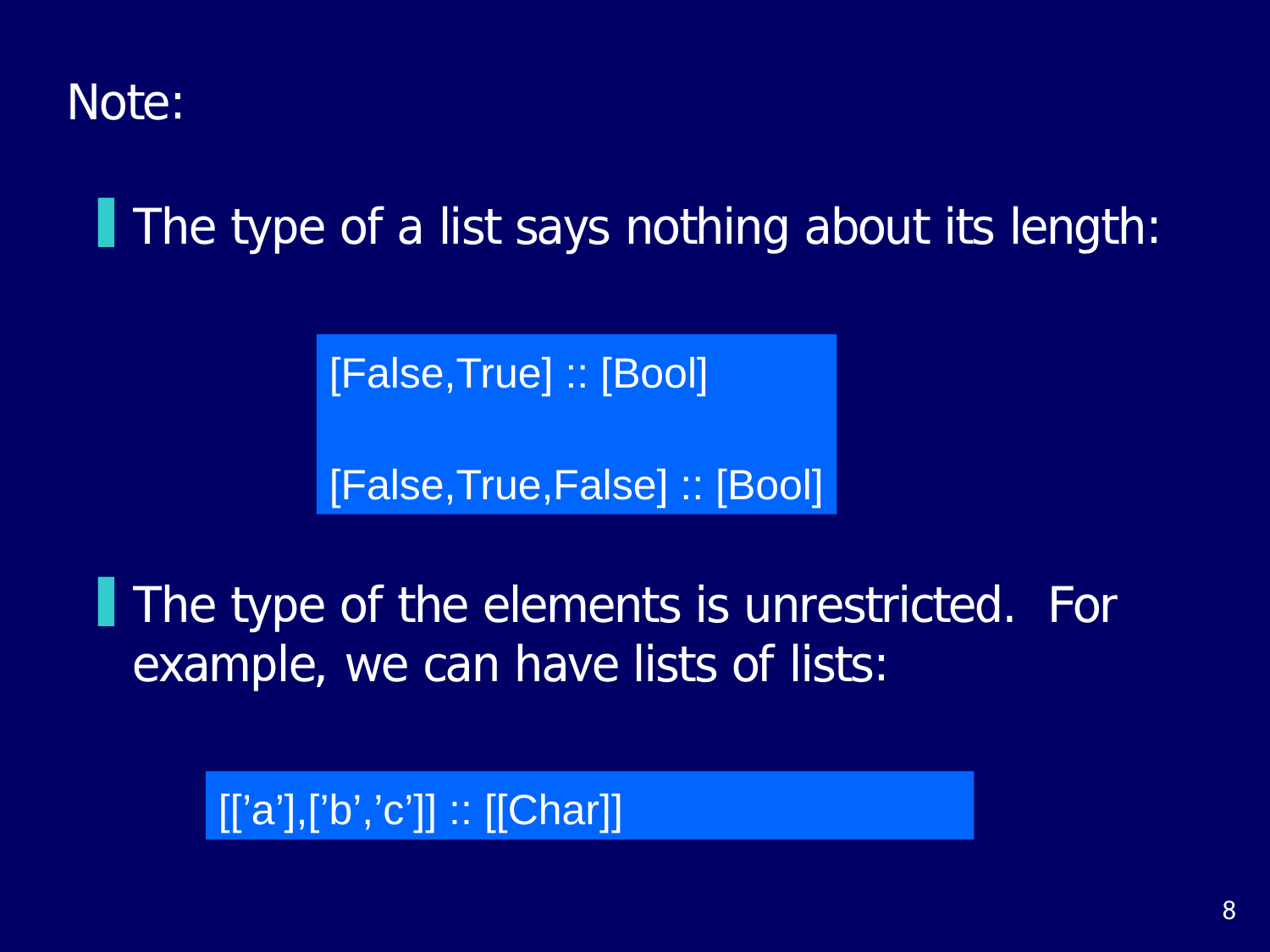

Note:
The type of a list says nothing about its length:
[False,True] :: [Bool]

[False,True,False] :: [Bool]

The type of the elements is unrestricted.  For example, we can have lists of lists:
[[’a’],[’b’,’c’]] :: [[Char]]
8